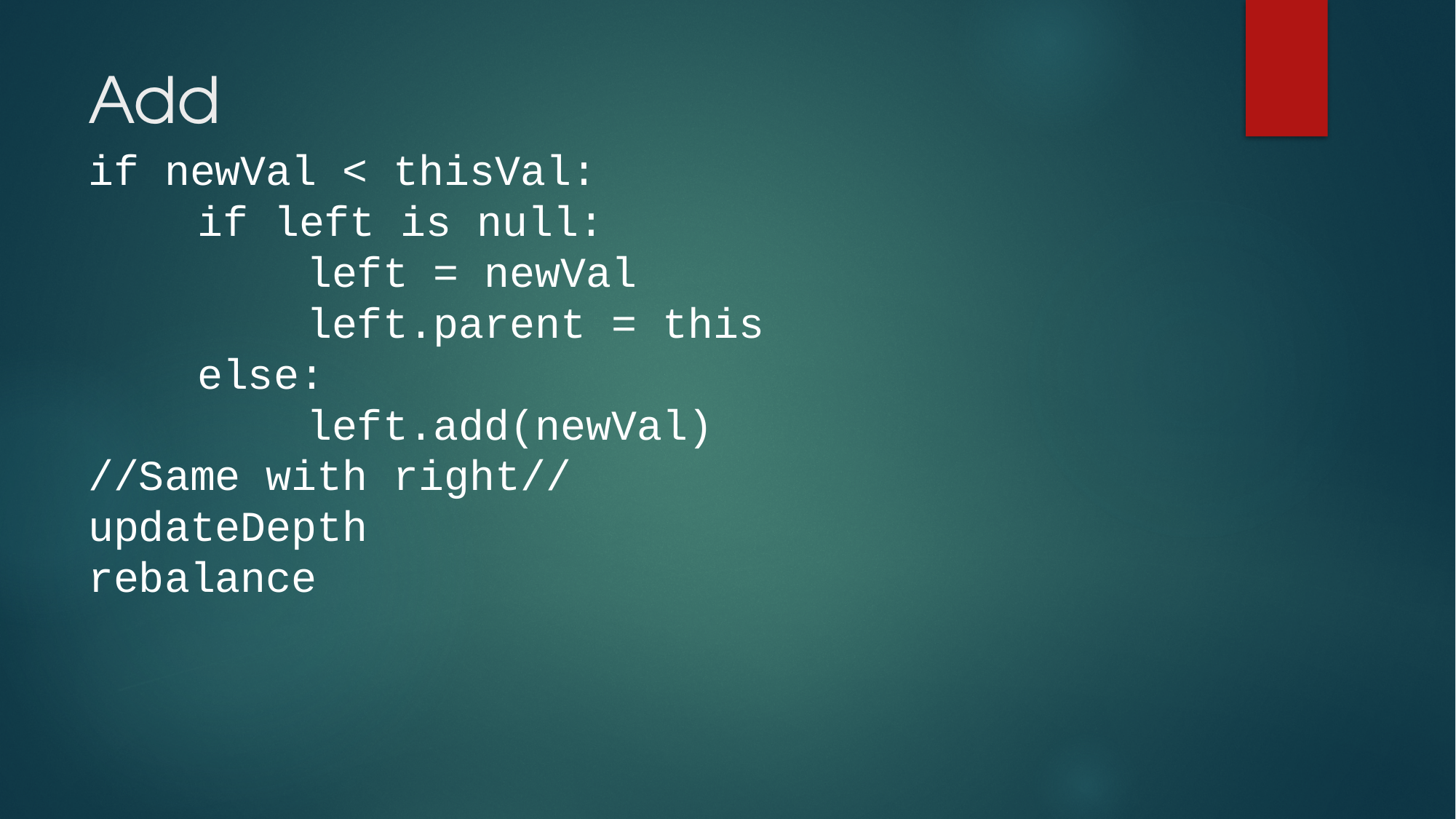

# Add
if newVal < thisVal:
	if left is null:
		left = newVal
		left.parent = this
	else:
		left.add(newVal)
//Same with right//
updateDepth
rebalance